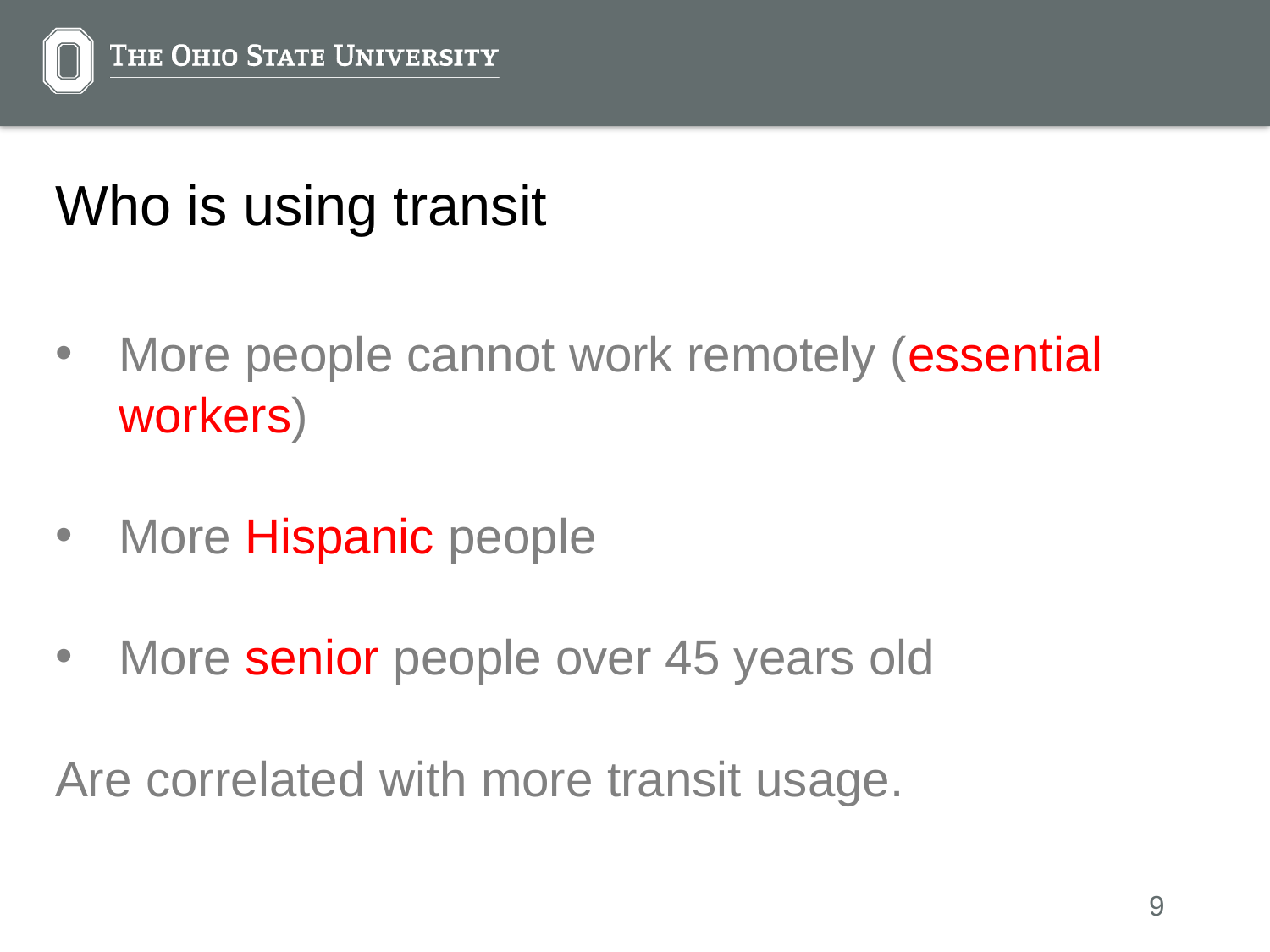

# Who is using transit

More people cannot work remotely (essential workers)

More Hispanic people

More senior people over 45 years old

Are correlated with more transit usage.